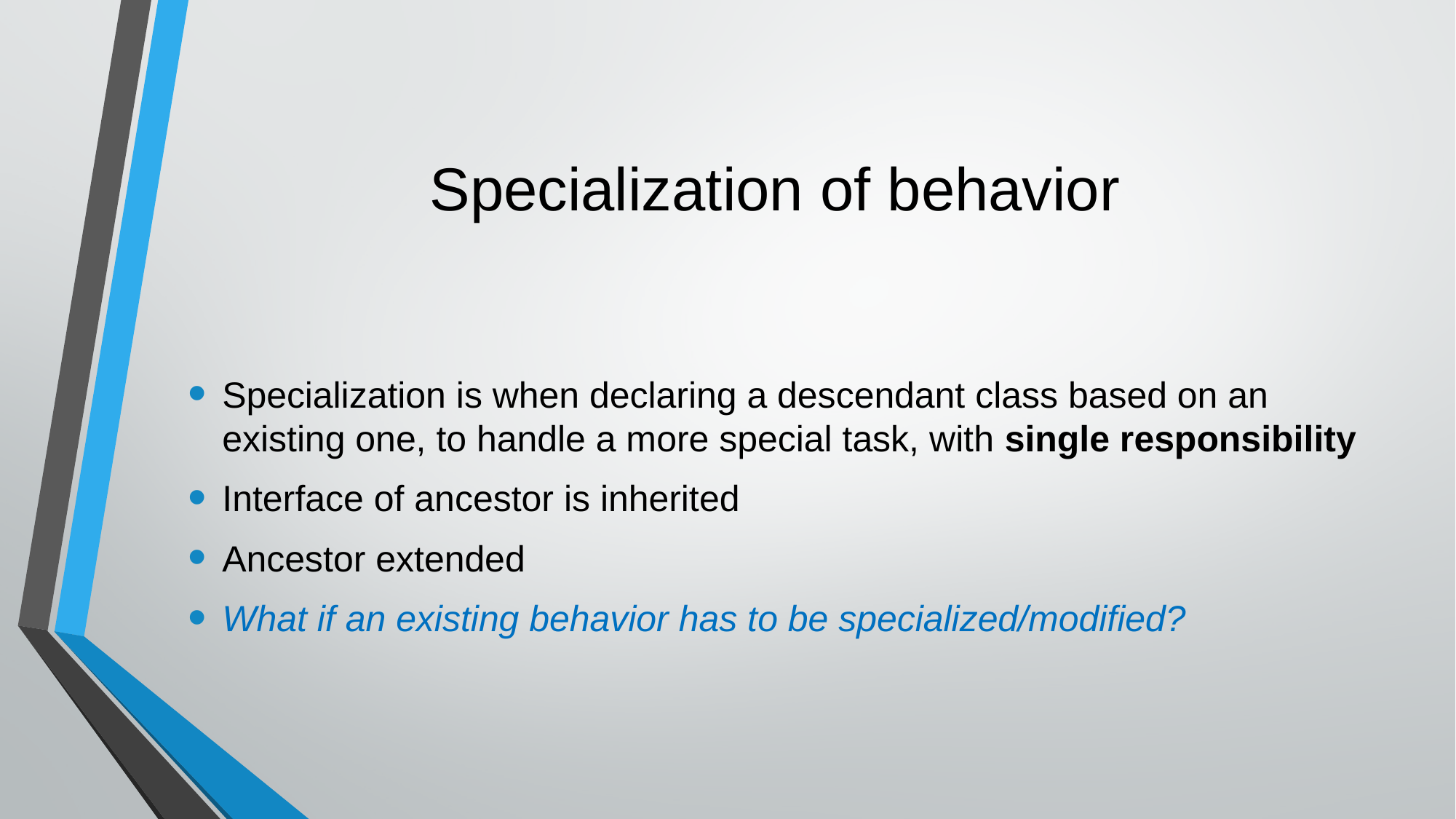

# Specialization of behavior
Specialization is when declaring a descendant class based on an existing one, to handle a more special task, with single responsibility
Interface of ancestor is inherited
Ancestor extended
What if an existing behavior has to be specialized/modified?